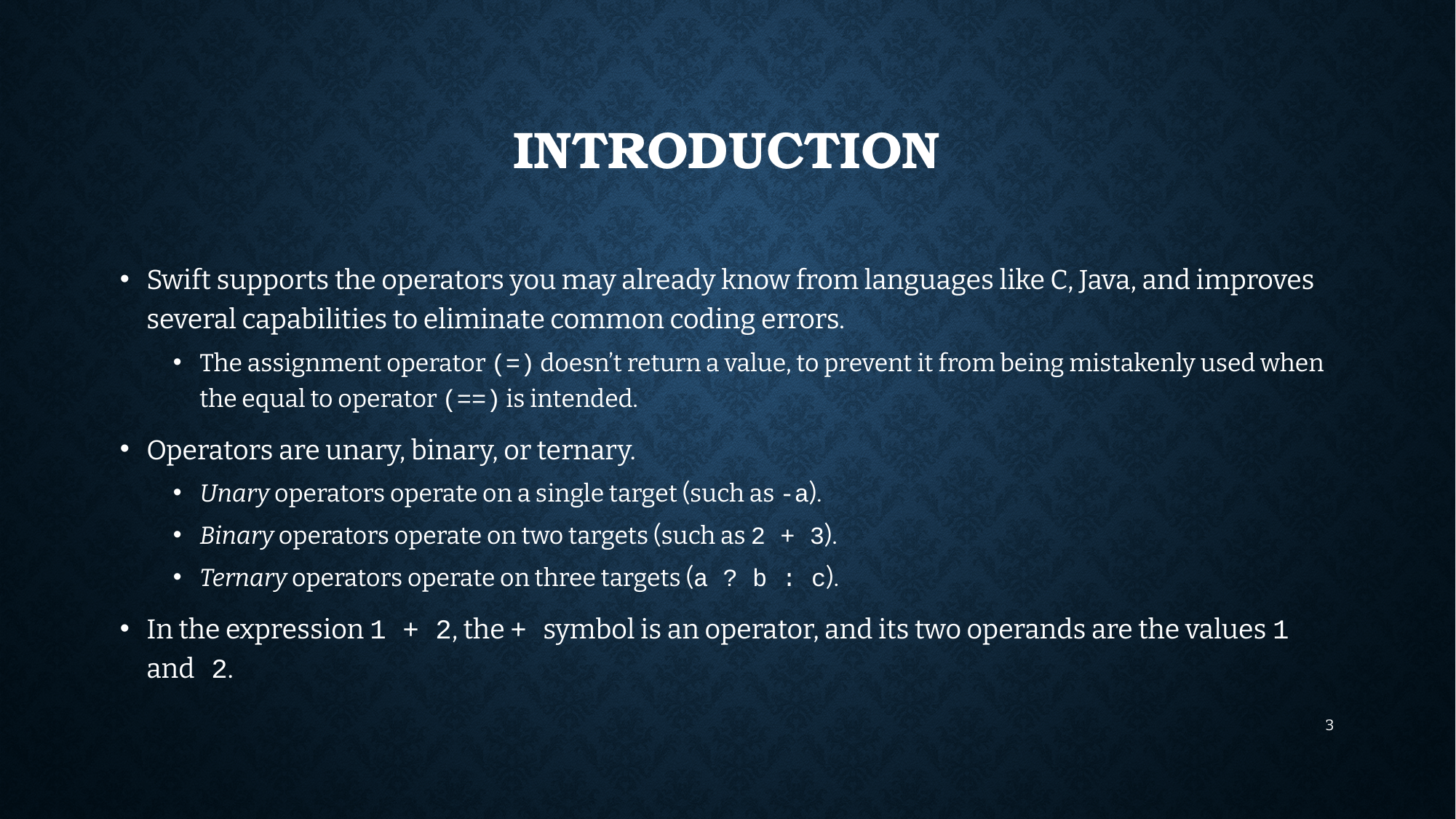

# Introduction
Swift supports the operators you may already know from languages like C, Java, and improves several capabilities to eliminate common coding errors.
The assignment operator (=) doesn’t return a value, to prevent it from being mistakenly used when the equal to operator (==) is intended.
Operators are unary, binary, or ternary.
Unary operators operate on a single target (such as -a).
Binary operators operate on two targets (such as 2 + 3).
Ternary operators operate on three targets (a ? b : c).
In the expression 1 + 2, the + symbol is an operator, and its two operands are the values 1 and 2.
3